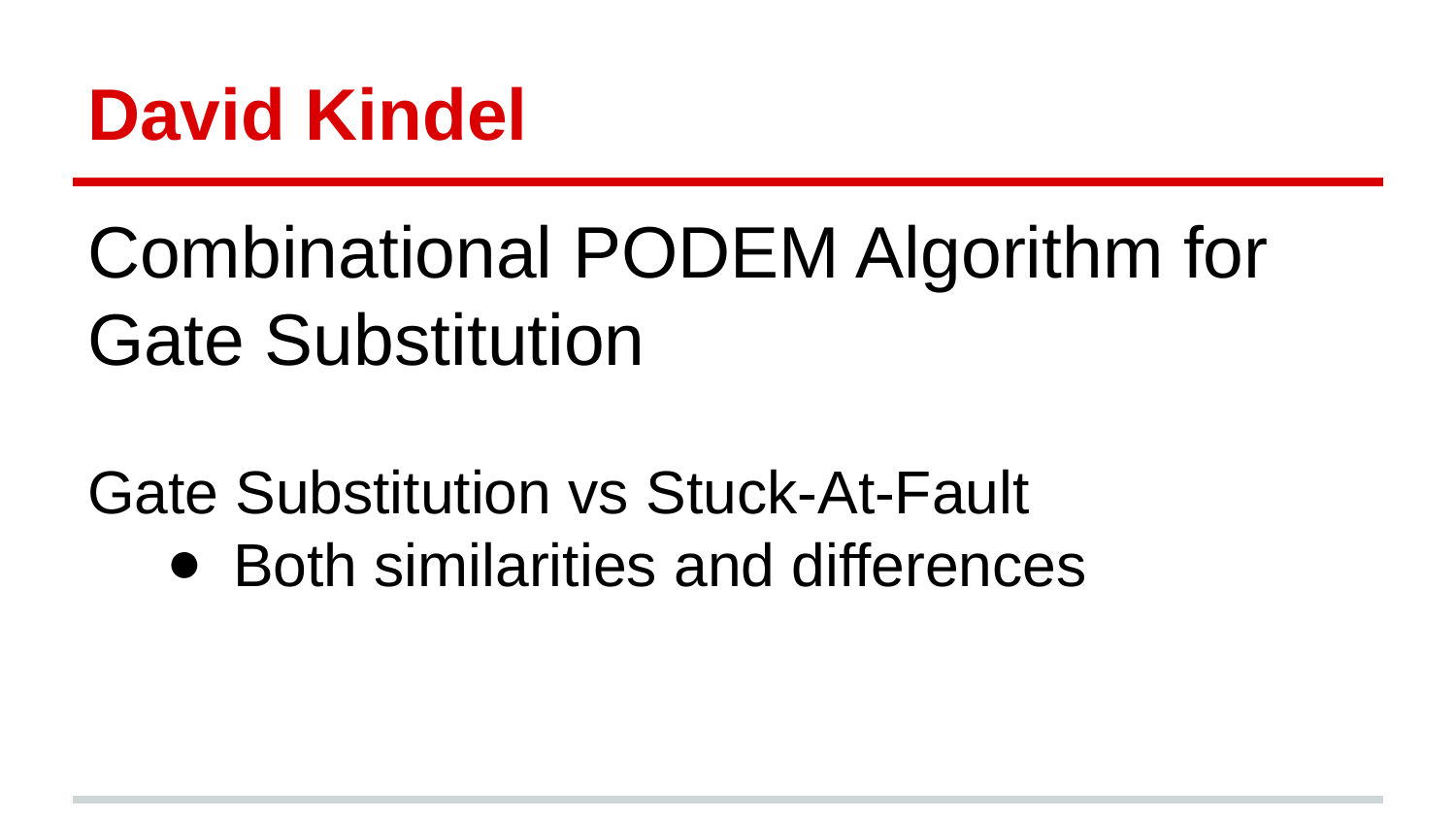

# David Kindel
Combinational PODEM Algorithm for Gate Substitution

Gate Substitution vs Stuck-At-Fault
Both similarities and differences